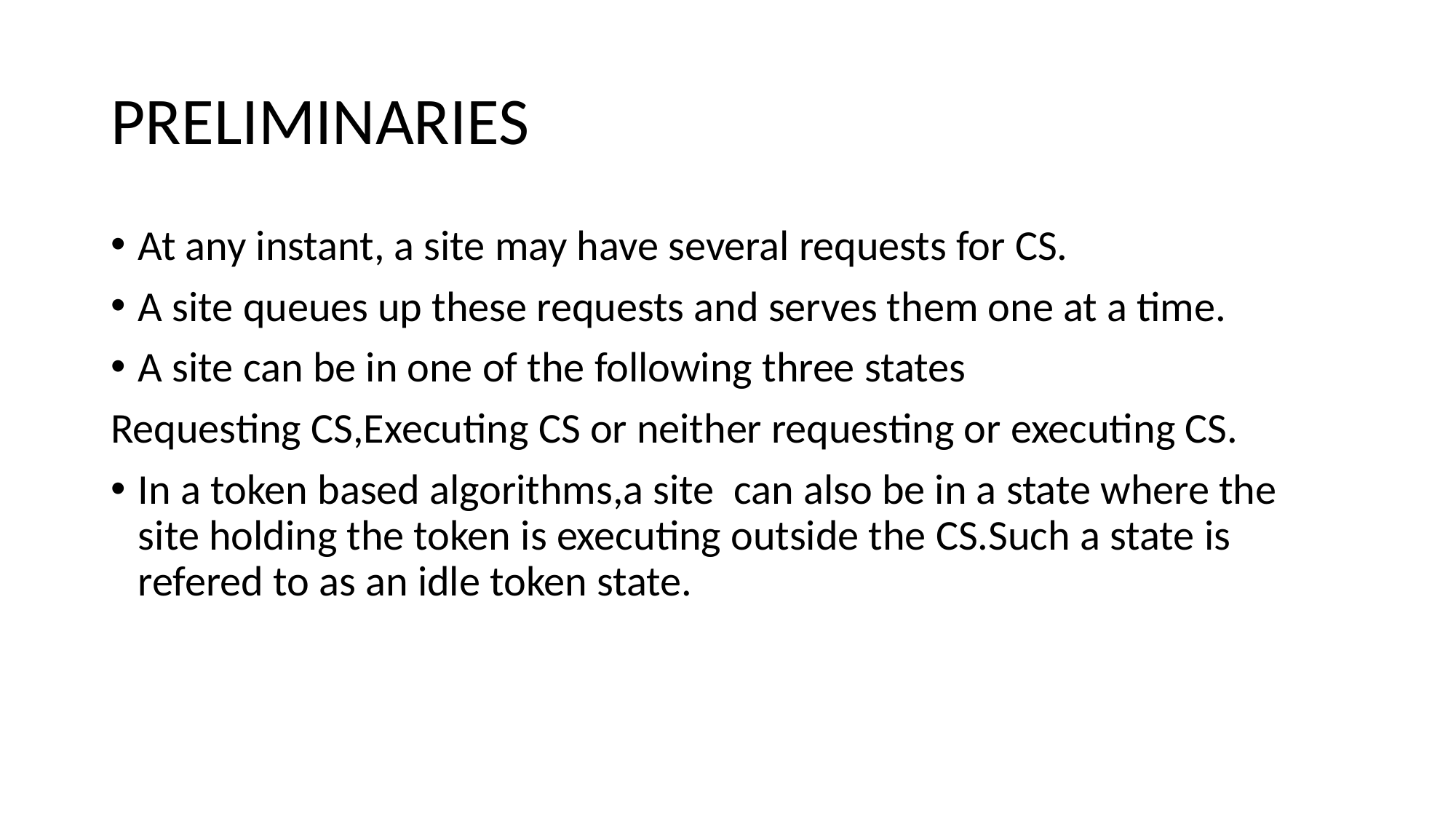

# PRELIMINARIES
At any instant, a site may have several requests for CS.
A site queues up these requests and serves them one at a time.
A site can be in one of the following three states
Requesting CS,Executing CS or neither requesting or executing CS.
In a token based algorithms,a site  can also be in a state where the site holding the token is executing outside the CS.Such a state is refered to as an idle token state.